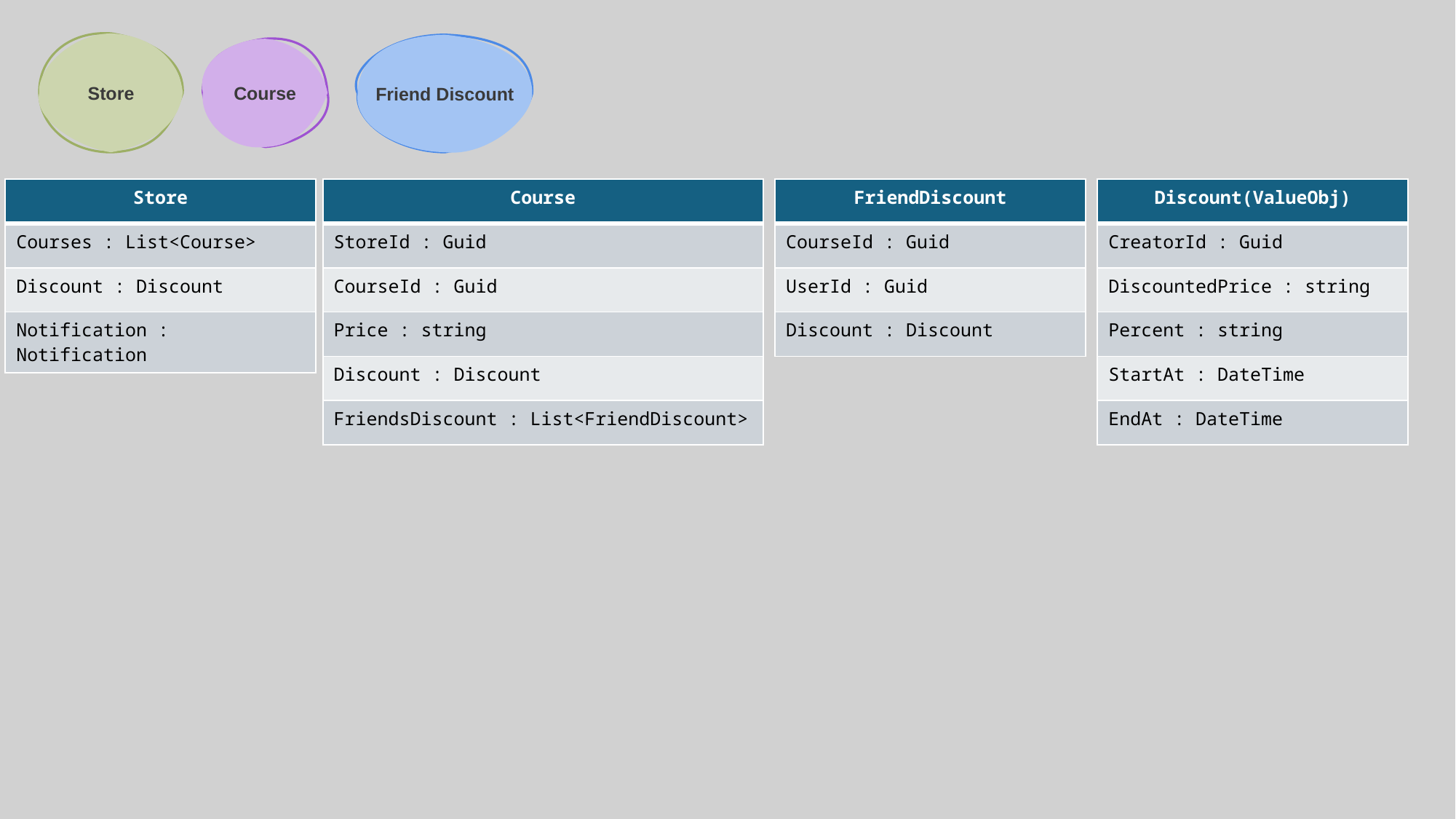

Store
Friend Discount
Course
| Store |
| --- |
| Courses : List<Course> |
| Discount : Discount |
| Notification : Notification |
| Course |
| --- |
| StoreId : Guid |
| CourseId : Guid |
| Price : string |
| Discount : Discount |
| FriendsDiscount : List<FriendDiscount> |
| FriendDiscount |
| --- |
| CourseId : Guid |
| UserId : Guid |
| Discount : Discount |
| Discount(ValueObj) |
| --- |
| CreatorId : Guid |
| DiscountedPrice : string |
| Percent : string |
| StartAt : DateTime |
| EndAt : DateTime |